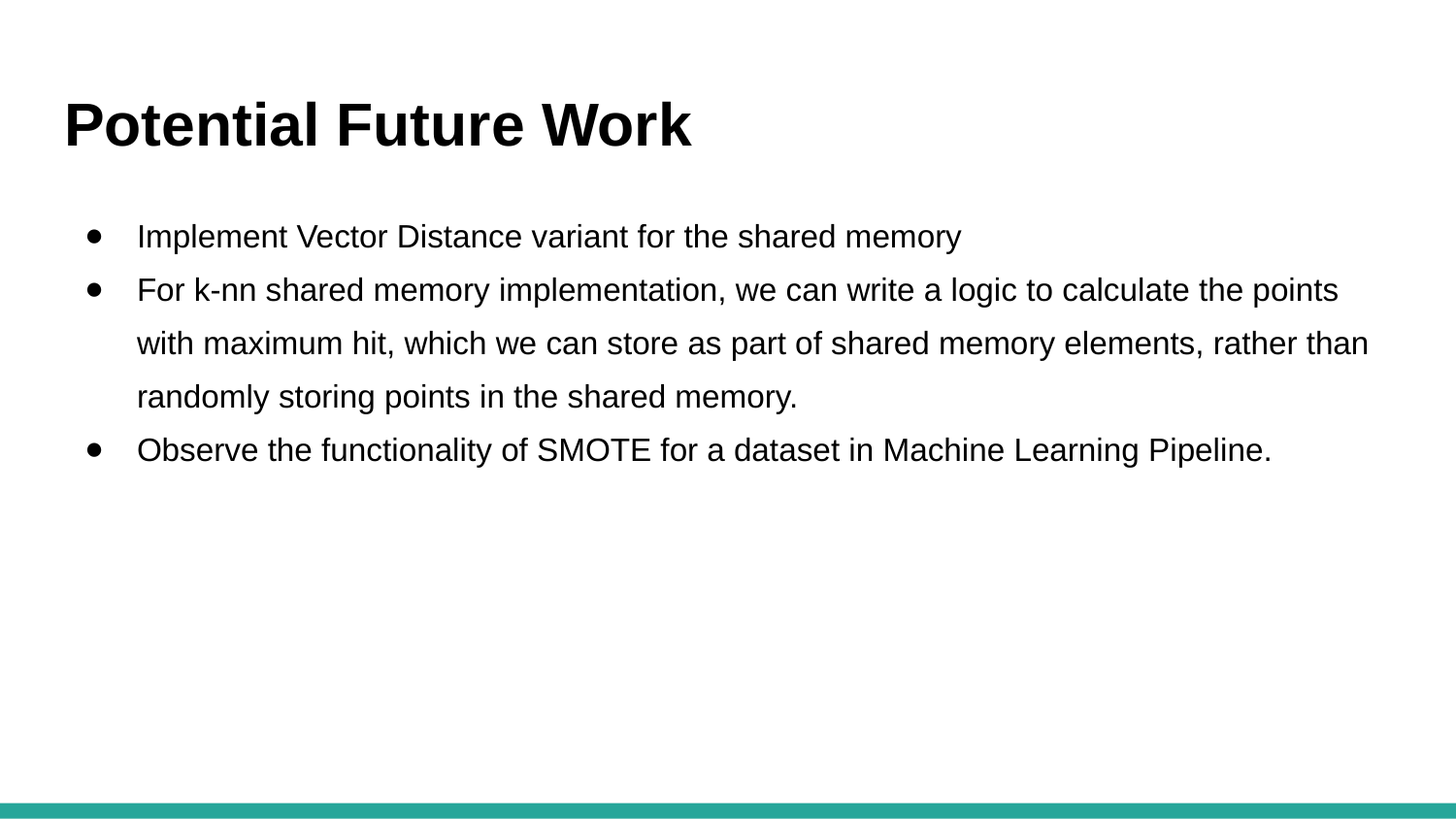

# Potential Future Work
Implement Vector Distance variant for the shared memory
For k-nn shared memory implementation, we can write a logic to calculate the points with maximum hit, which we can store as part of shared memory elements, rather than randomly storing points in the shared memory.
Observe the functionality of SMOTE for a dataset in Machine Learning Pipeline.